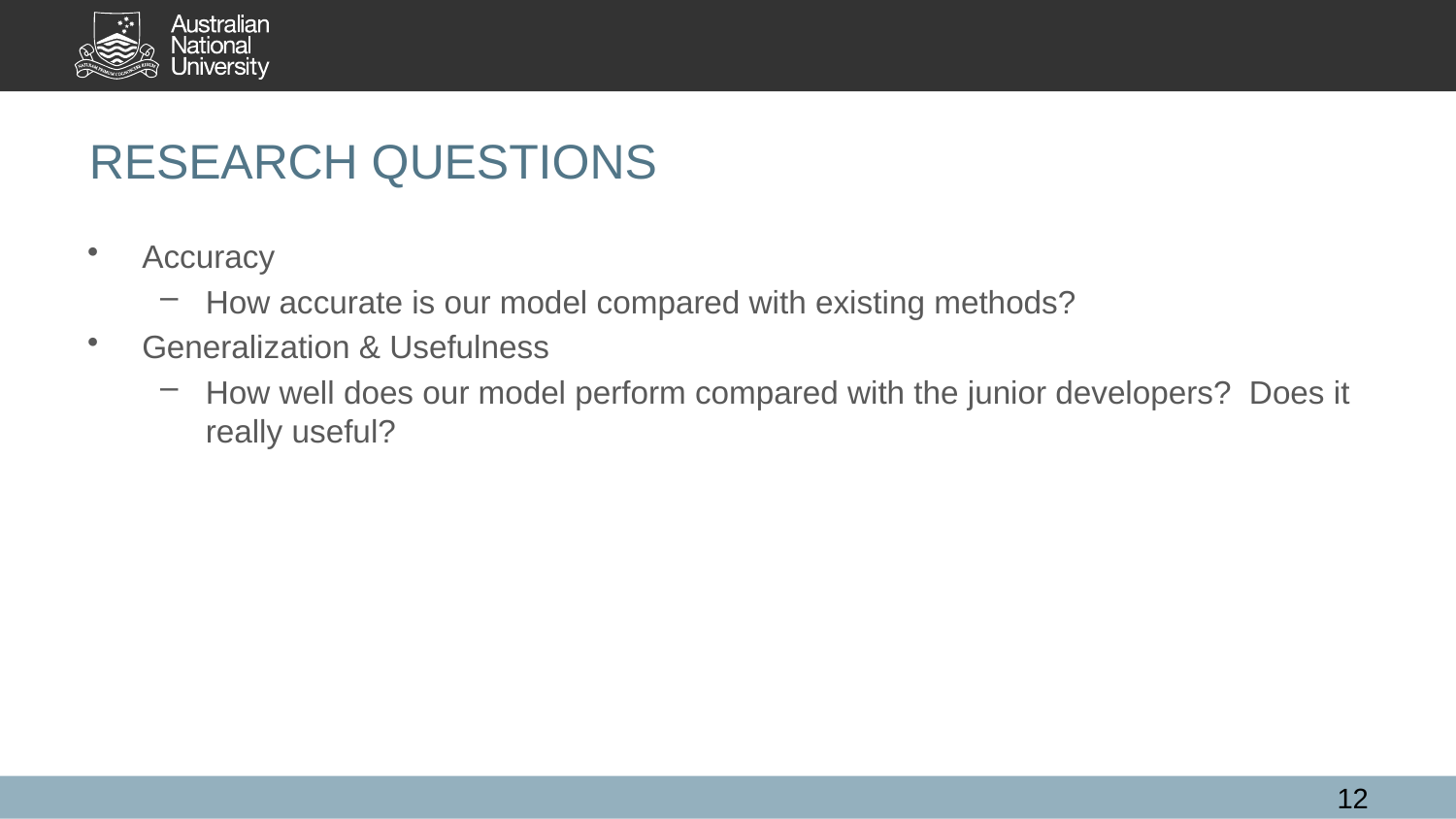

# RESEARCH QUESTIONS
Accuracy
How accurate is our model compared with existing methods?
Generalization & Usefulness
How well does our model perform compared with the junior developers?  Does it really useful?
12